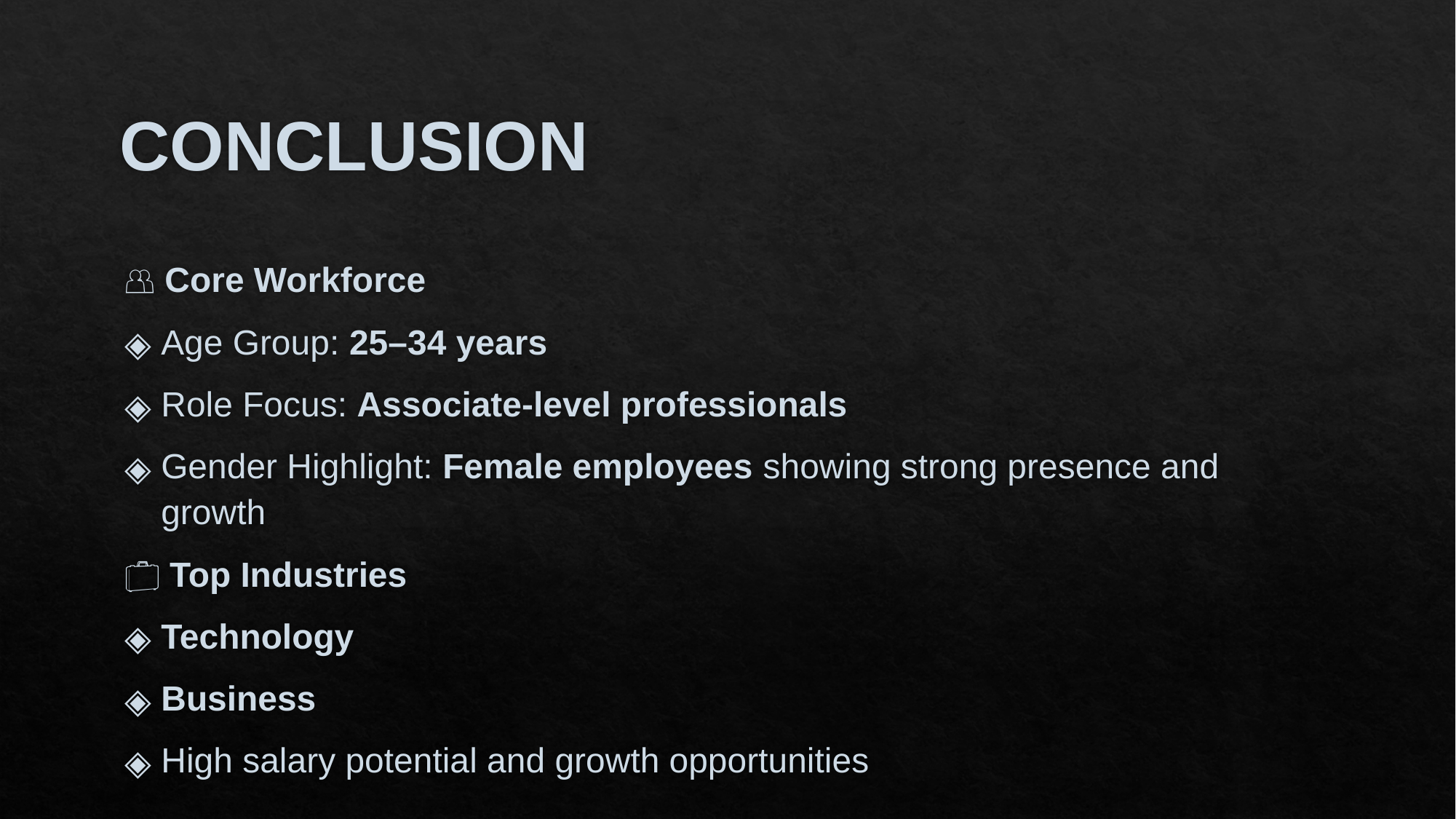

# CONCLUSION
👥 Core Workforce
Age Group: 25–34 years
Role Focus: Associate-level professionals
Gender Highlight: Female employees showing strong presence and growth
💼 Top Industries
Technology
Business
High salary potential and growth opportunities